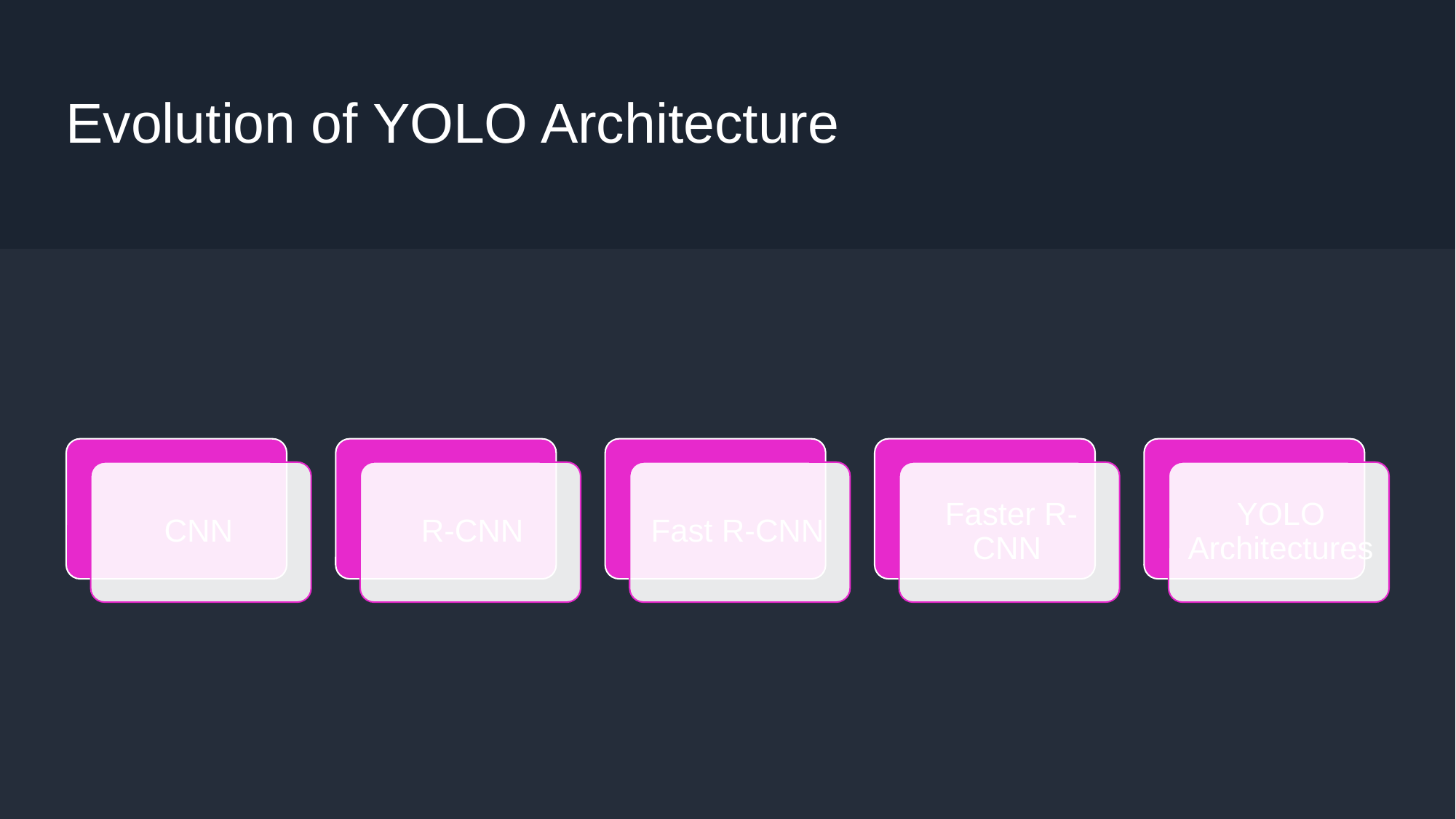

# Evolution of YOLO Architecture

CNN
R-CNN
Fast R-CNN
Faster R-CNN
YOLO Architectures